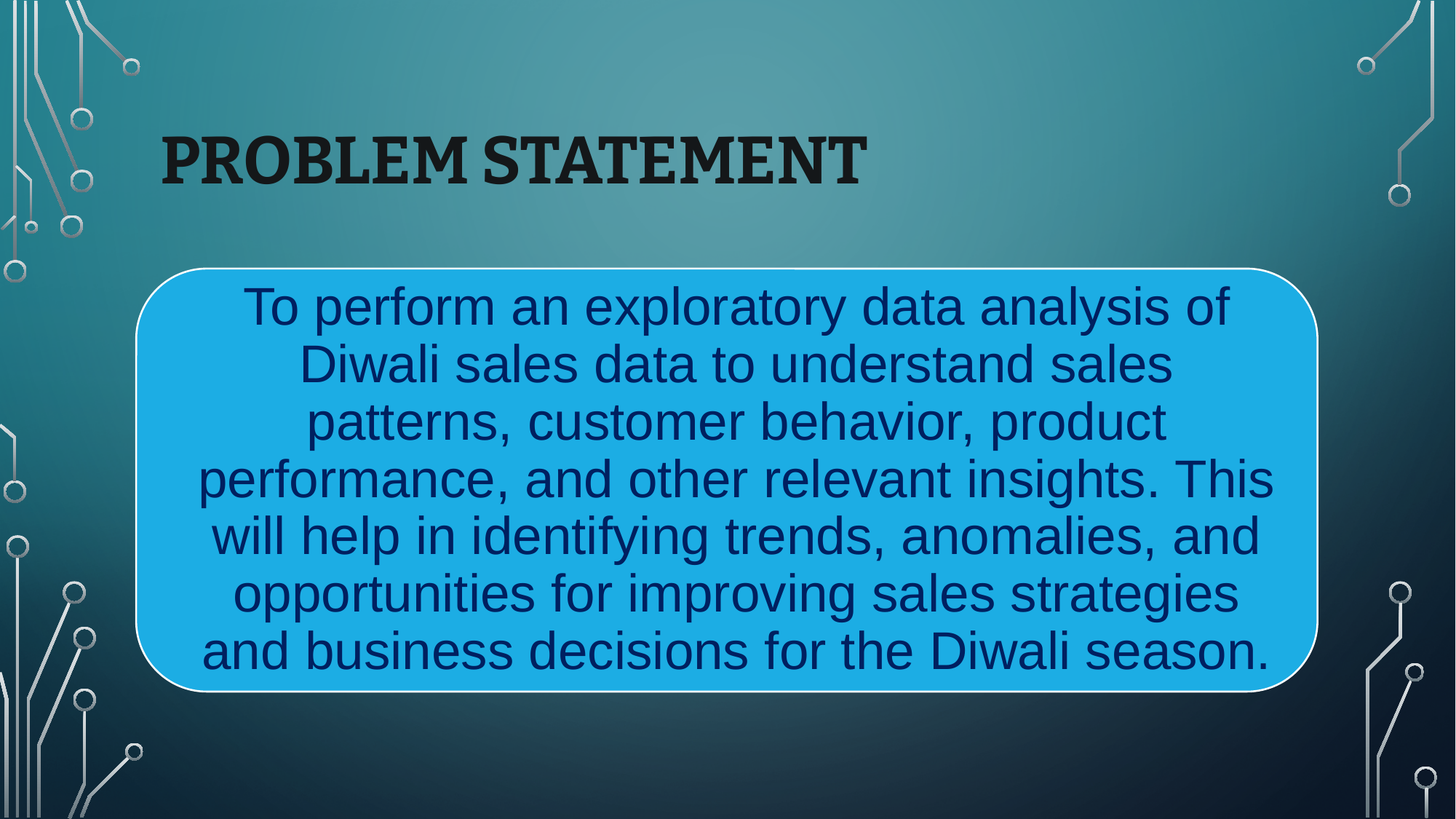

# Problem STATEMENT
To perform an exploratory data analysis of Diwali sales data to understand sales patterns, customer behavior, product performance, and other relevant insights. This will help in identifying trends, anomalies, and opportunities for improving sales strategies and business decisions for the Diwali season.